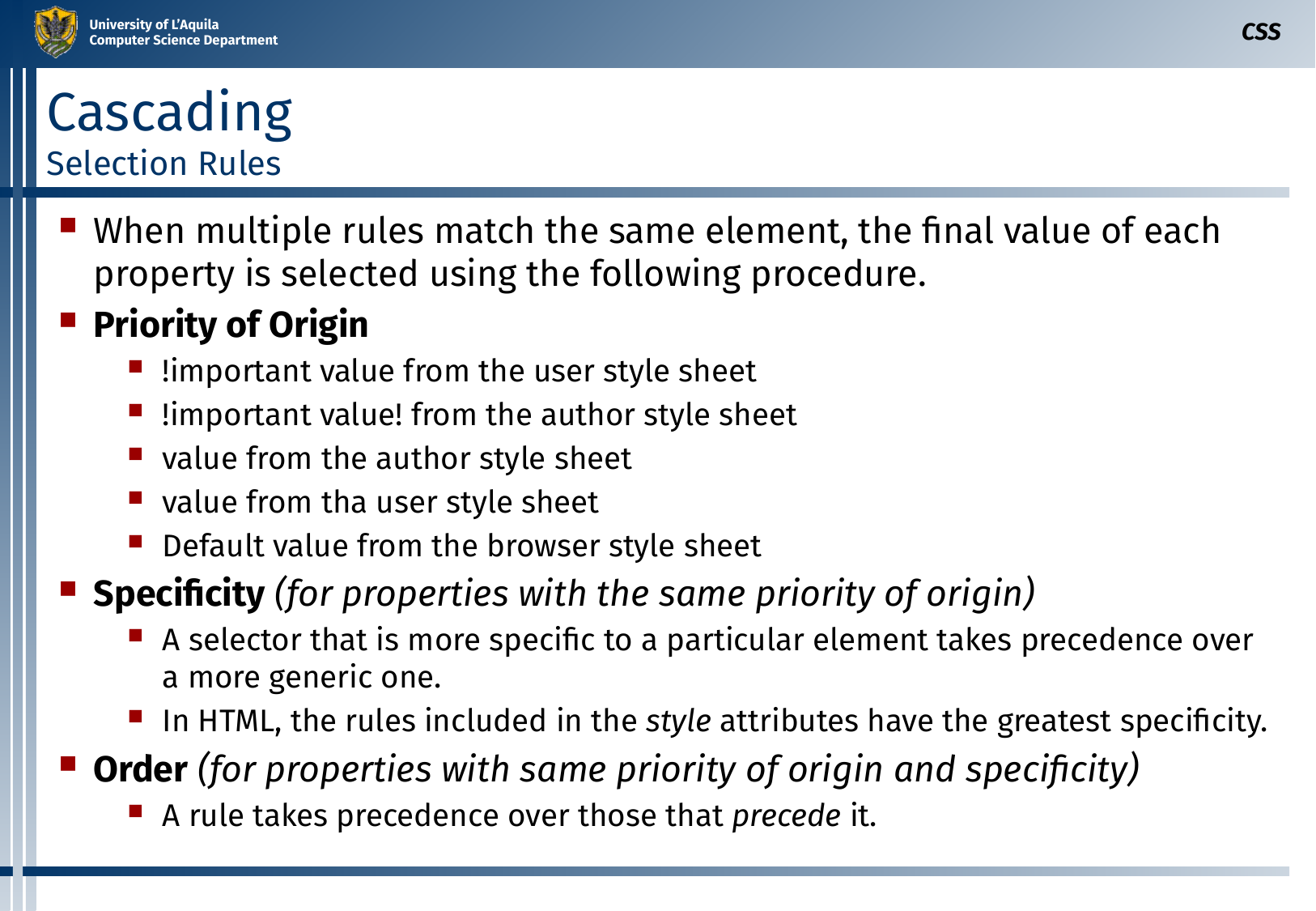

CSS
# Cascading Selection Rules
When multiple rules match the same element, the final value of each property is selected using the following procedure.
Priority of Origin
!important value from the user style sheet
!important value! from the author style sheet
value from the author style sheet
value from tha user style sheet
Default value from the browser style sheet
Specificity (for properties with the same priority of origin)
A selector that is more specific to a particular element takes precedence over a more generic one.
In HTML, the rules included in the style attributes have the greatest specificity.
Order (for properties with same priority of origin and specificity)
A rule takes precedence over those that precede it.